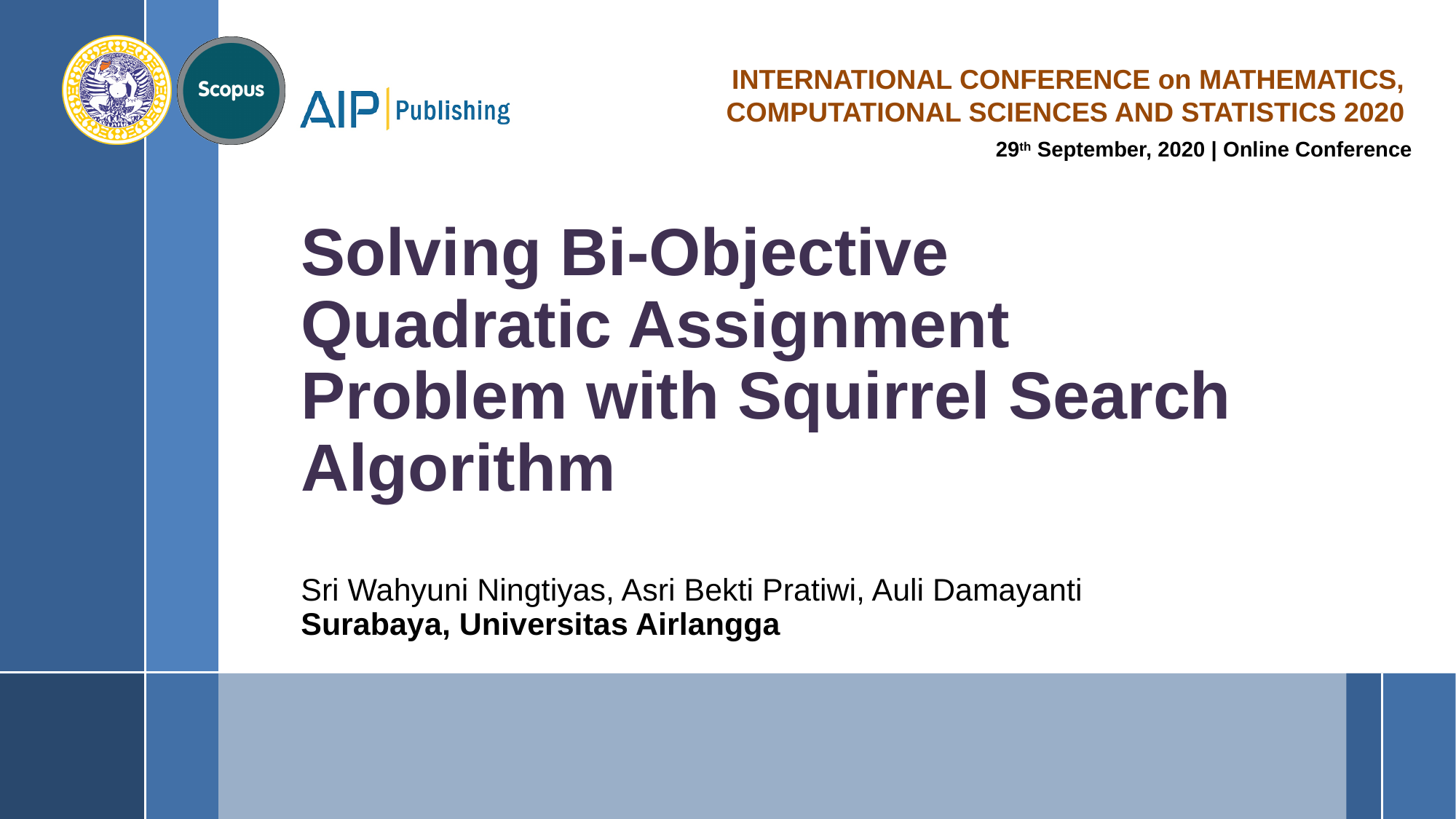

# Solving Bi-Objective Quadratic Assignment Problem with Squirrel Search Algorithm
Sri Wahyuni Ningtiyas, Asri Bekti Pratiwi, Auli Damayanti
Surabaya, Universitas Airlangga